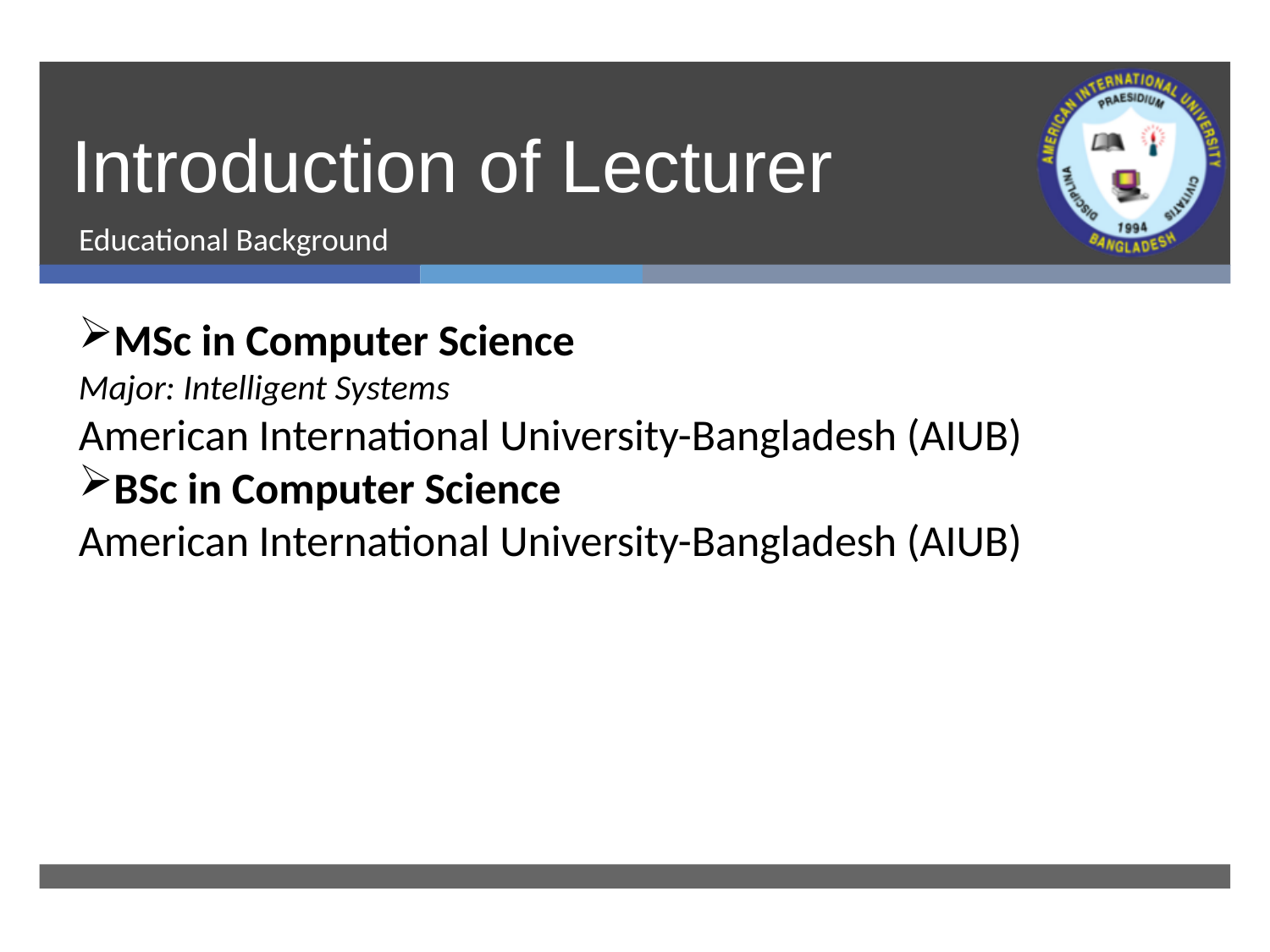

# Introduction of Lecturer
Educational Background
MSc in Computer Science
Major: Intelligent Systems
American International University-Bangladesh (AIUB)
BSc in Computer Science
American International University-Bangladesh (AIUB)